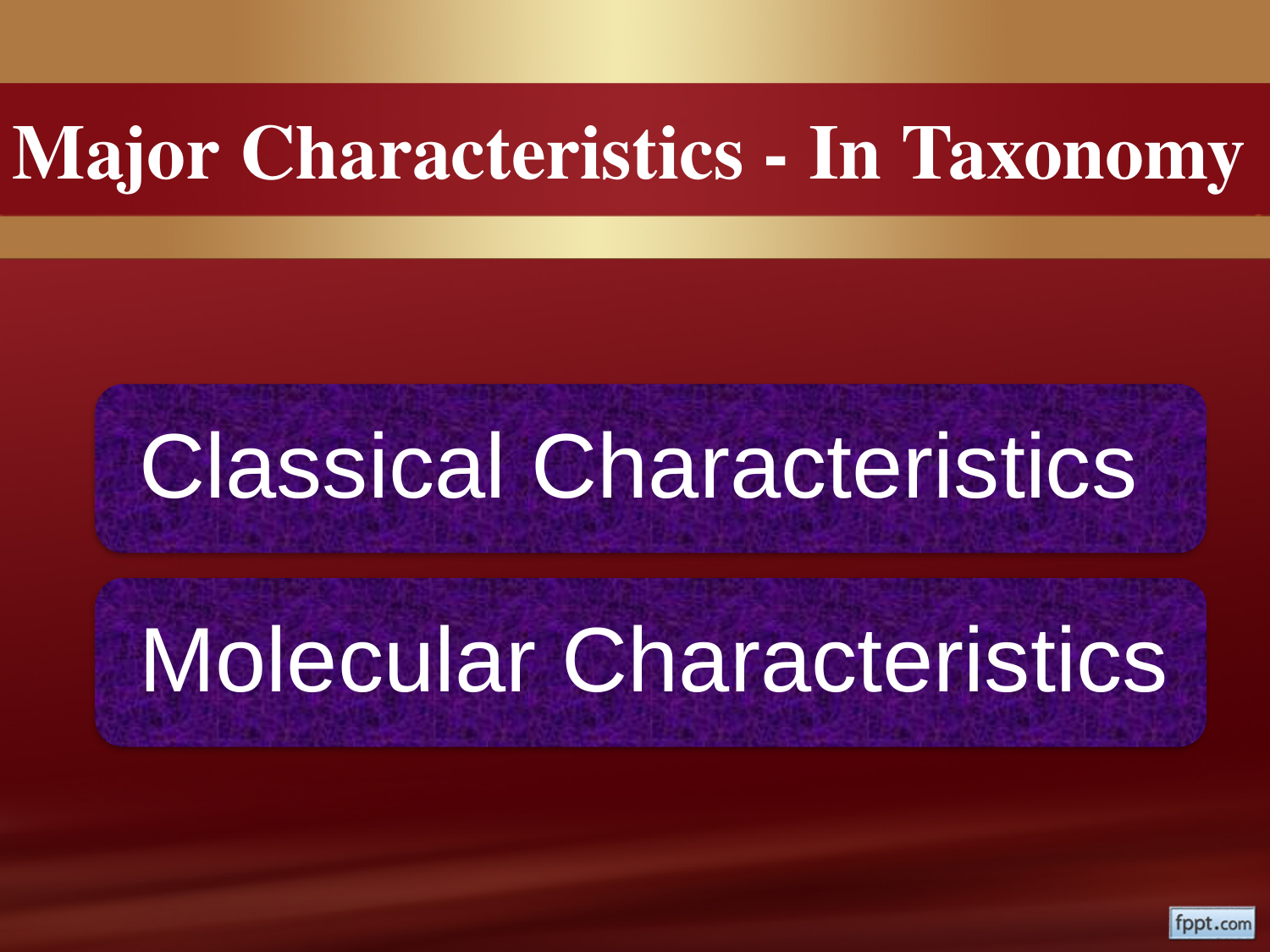

Major Characteristics - In Taxonomy

Classical Characteristics
Molecular Characteristics